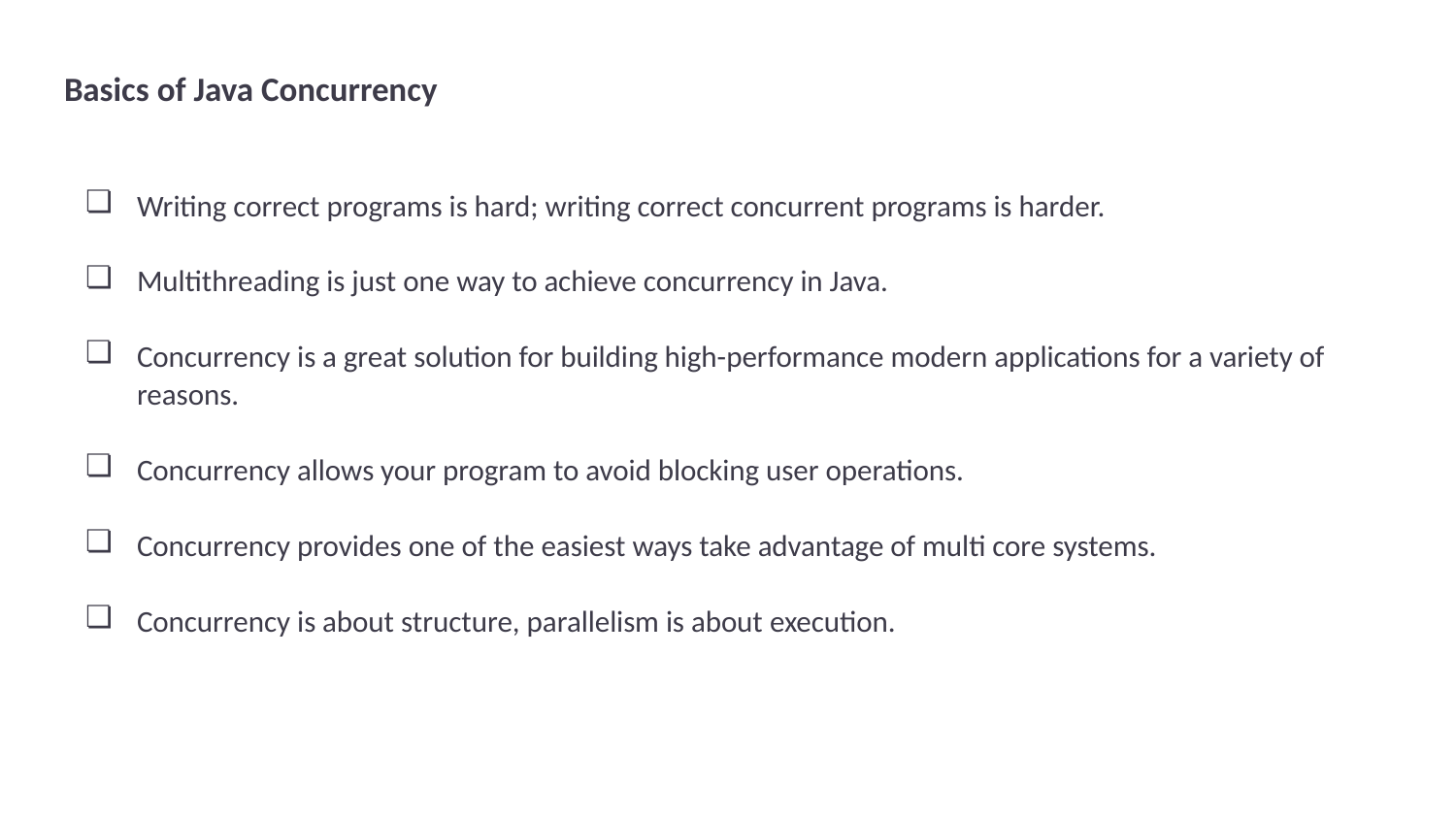

# Basics of Java Concurrency

Writing correct programs is hard; writing correct concurrent programs is harder.

Multithreading is just one way to achieve concurrency in Java.

Concurrency is a great solution for building high-performance modern applications for a variety of reasons.

Concurrency allows your program to avoid blocking user operations.

Concurrency provides one of the easiest ways take advantage of multi core systems.

Concurrency is about structure, parallelism is about execution.